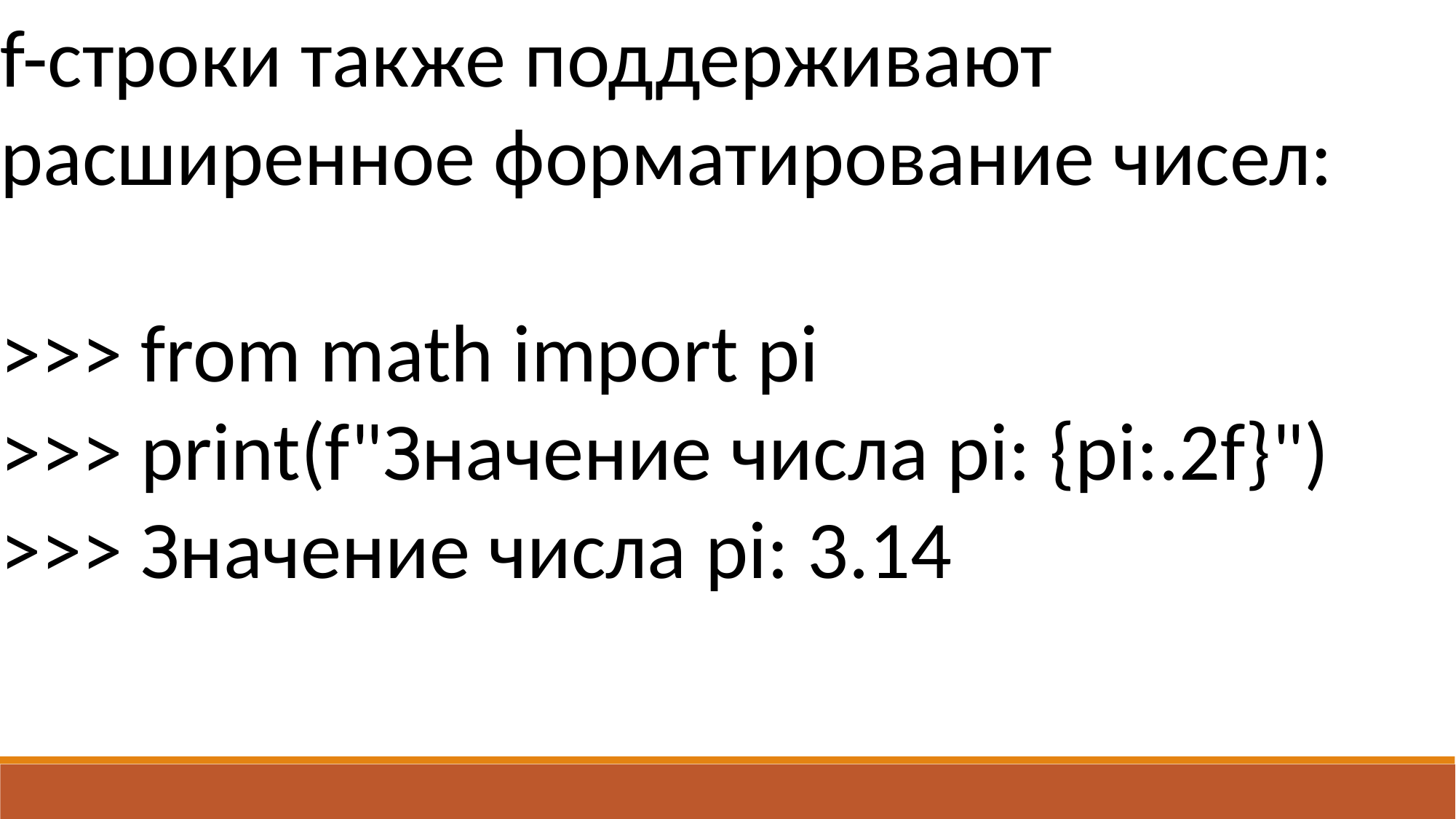

f-строки также поддерживают расширенное форматирование чисел:

>>> from math import pi
>>> print(f"Значение числа pi: {pi:.2f}")
>>> Значение числа pi: 3.14